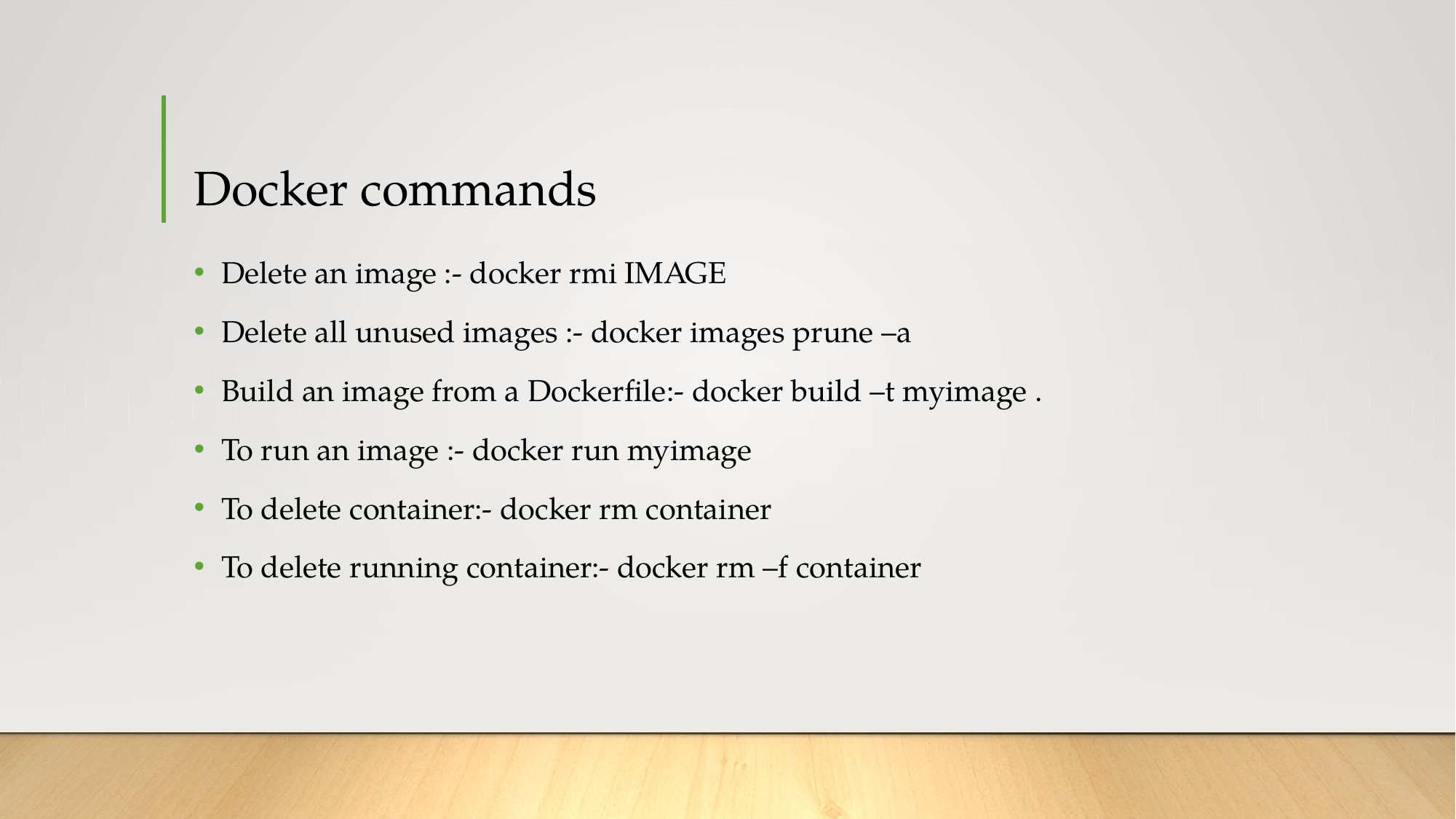

# Docker commands
Delete an image :- docker rmi IMAGE
Delete all unused images :- docker images prune –a
Build an image from a Dockerfile:- docker build –t myimage .
To run an image :- docker run myimage
To delete container:- docker rm container
To delete running container:- docker rm –f container